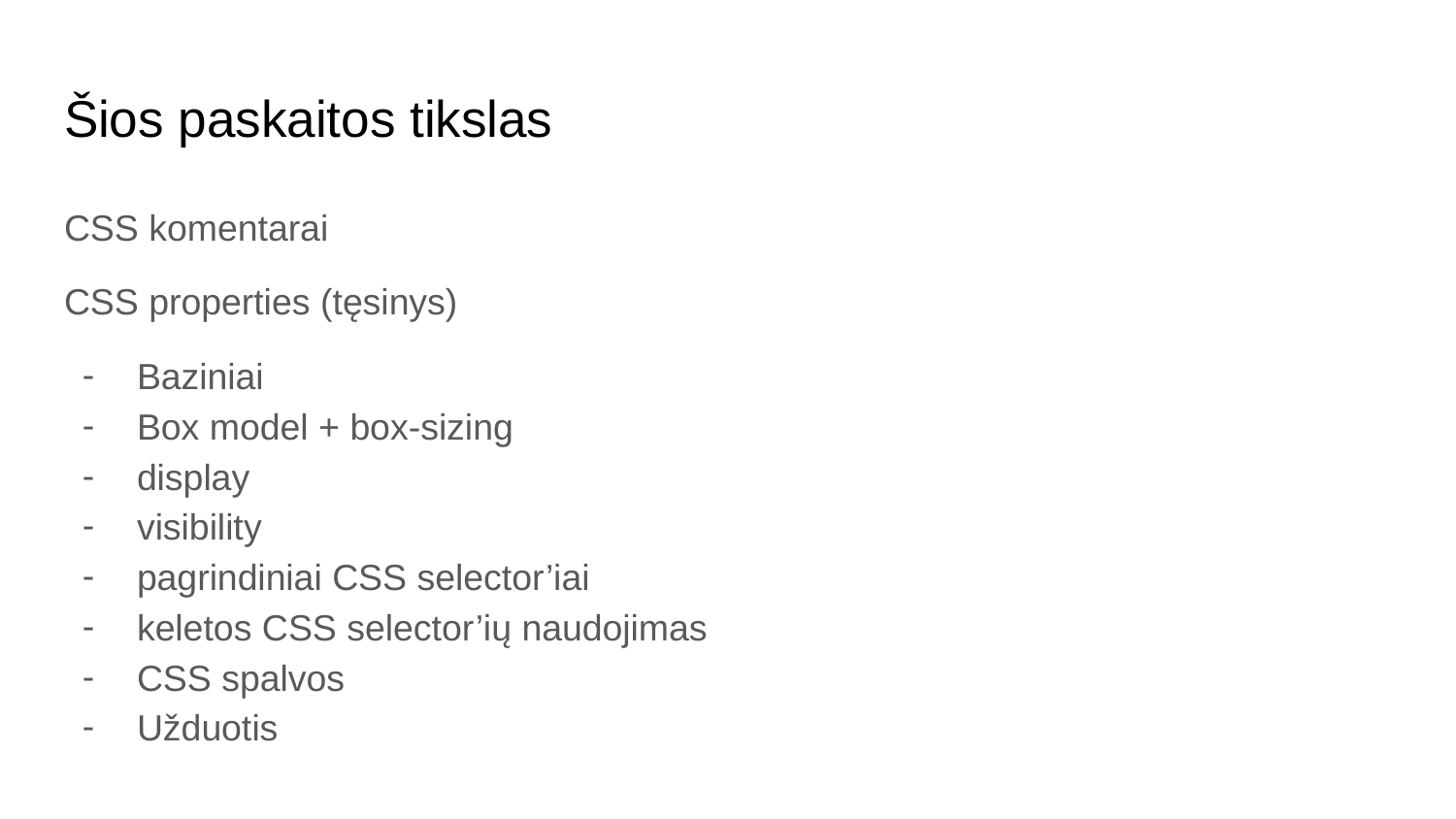

# Šios paskaitos tikslas
CSS komentarai
CSS properties (tęsinys)
Baziniai
Box model + box-sizing
display
visibility
pagrindiniai CSS selector’iai
keletos CSS selector’ių naudojimas
CSS spalvos
Užduotis